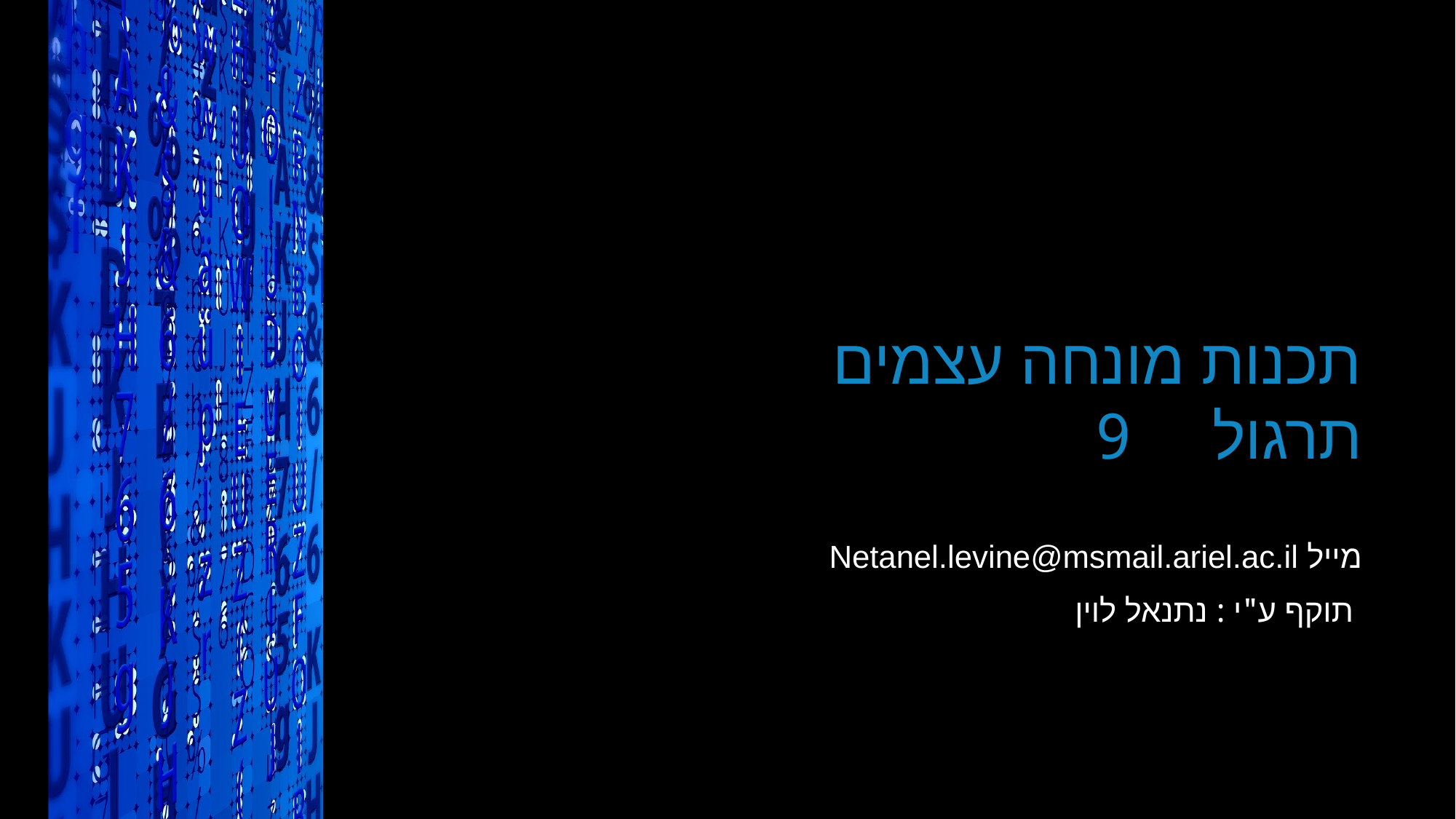

# תכנות מונחה עצמים תרגול     9

מייל Netanel.levine@msmail.ariel.ac.il
 תוקף ע"י : נתנאל לוין